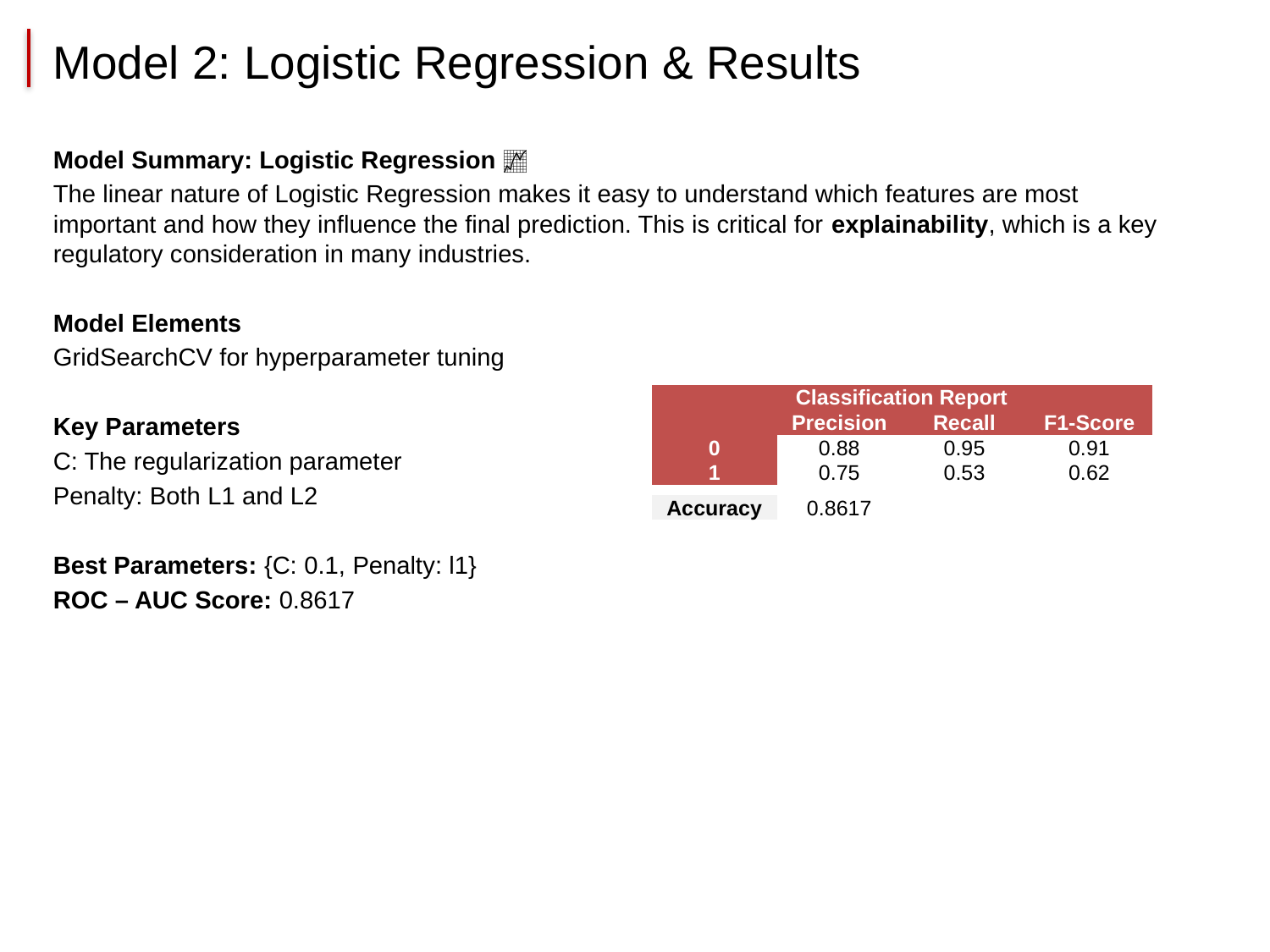

# Model 2: Logistic Regression & Results
Model Summary: Logistic Regression 📈
The linear nature of Logistic Regression makes it easy to understand which features are most important and how they influence the final prediction. This is critical for explainability, which is a key regulatory consideration in many industries.

Model Elements
GridSearchCV for hyperparameter tuning

Key Parameters
C: The regularization parameter
Penalty: Both L1 and L2

Best Parameters: {C: 0.1, Penalty: l1}
ROC – AUC Score: 0.8617
| Classification Report |  |  |  |
| --- | --- | --- | --- |
|  | Precision | Recall | F1-Score |
| 0 | 0.88 | 0.95 | 0.91 |
| 1 | 0.75 | 0.53 | 0.62 |
|  |  |  |  |
| Accuracy | 0.8617 |  |  |